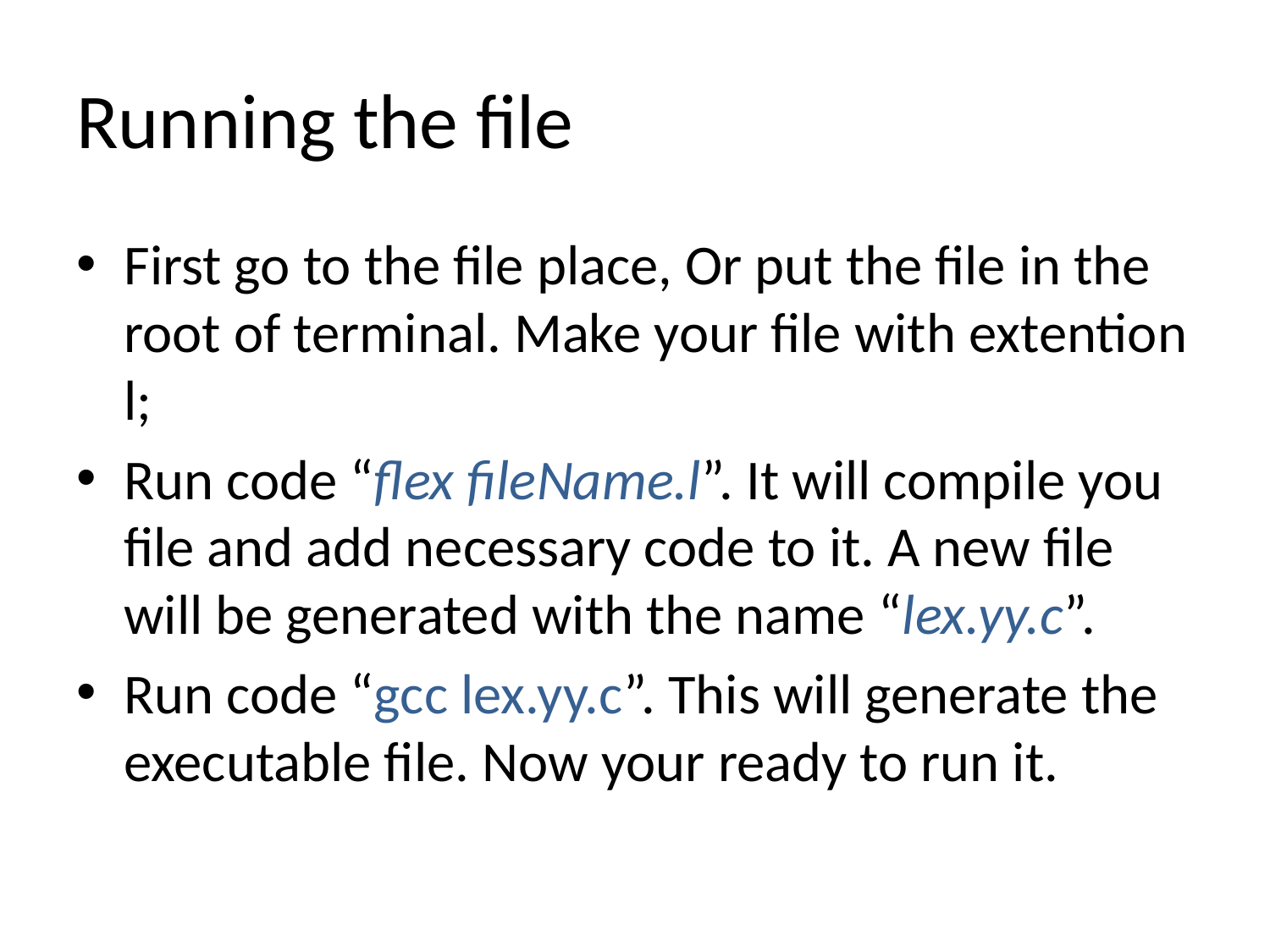

# Running the file
First go to the file place, Or put the file in the root of terminal. Make your file with extention l;
Run code “flex fileName.l”. It will compile you file and add necessary code to it. A new file will be generated with the name “lex.yy.c”.
Run code “gcc lex.yy.c”. This will generate the executable file. Now your ready to run it.